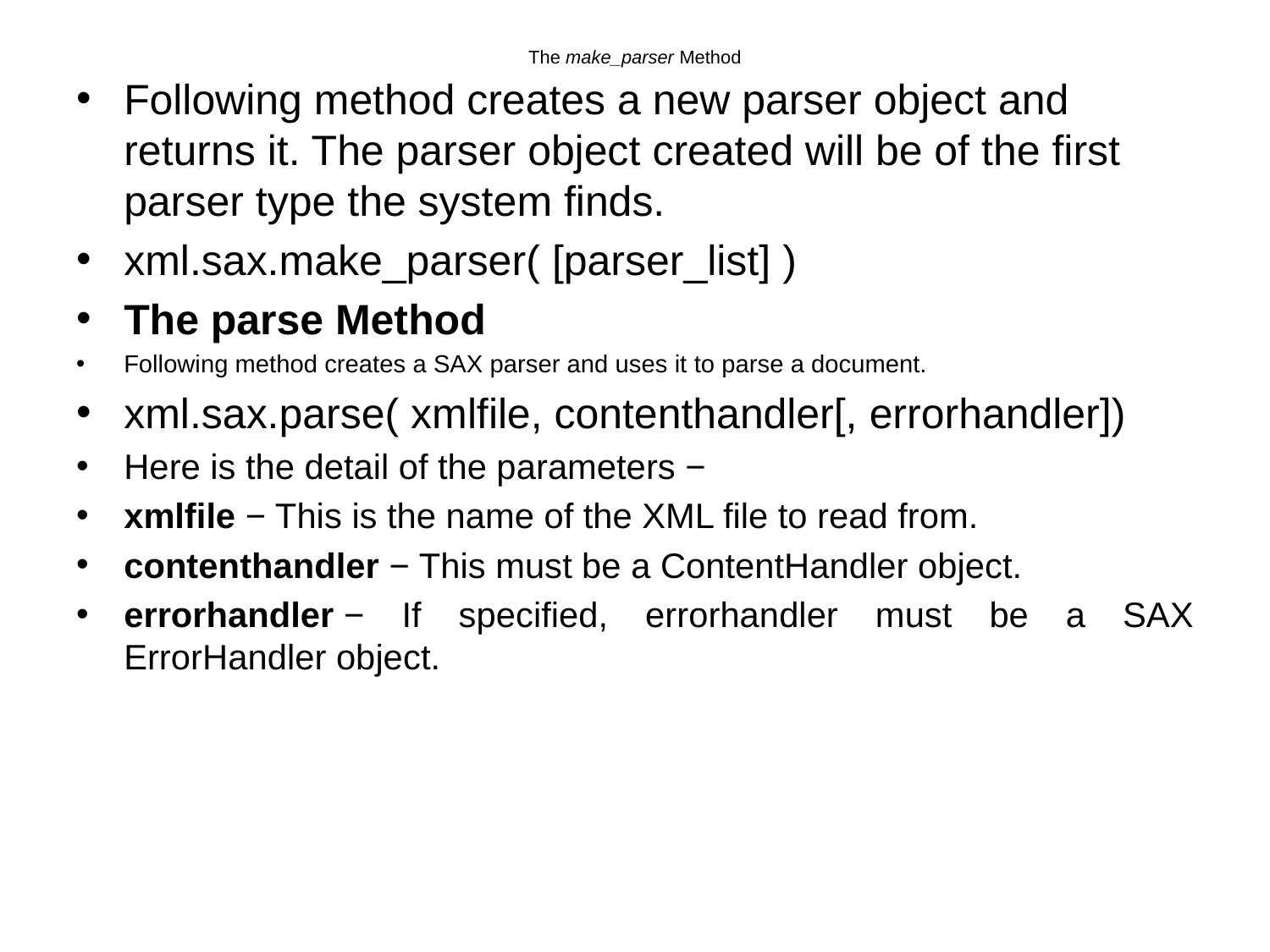

# The make_parser Method
Following method creates a new parser object and returns it. The parser object created will be of the first parser type the system finds.
xml.sax.make_parser( [parser_list] )
The parse Method
Following method creates a SAX parser and uses it to parse a document.
xml.sax.parse( xmlfile, contenthandler[, errorhandler])
Here is the detail of the parameters −
xmlfile − This is the name of the XML file to read from.
contenthandler − This must be a ContentHandler object.
errorhandler − If specified, errorhandler must be a SAX ErrorHandler object.